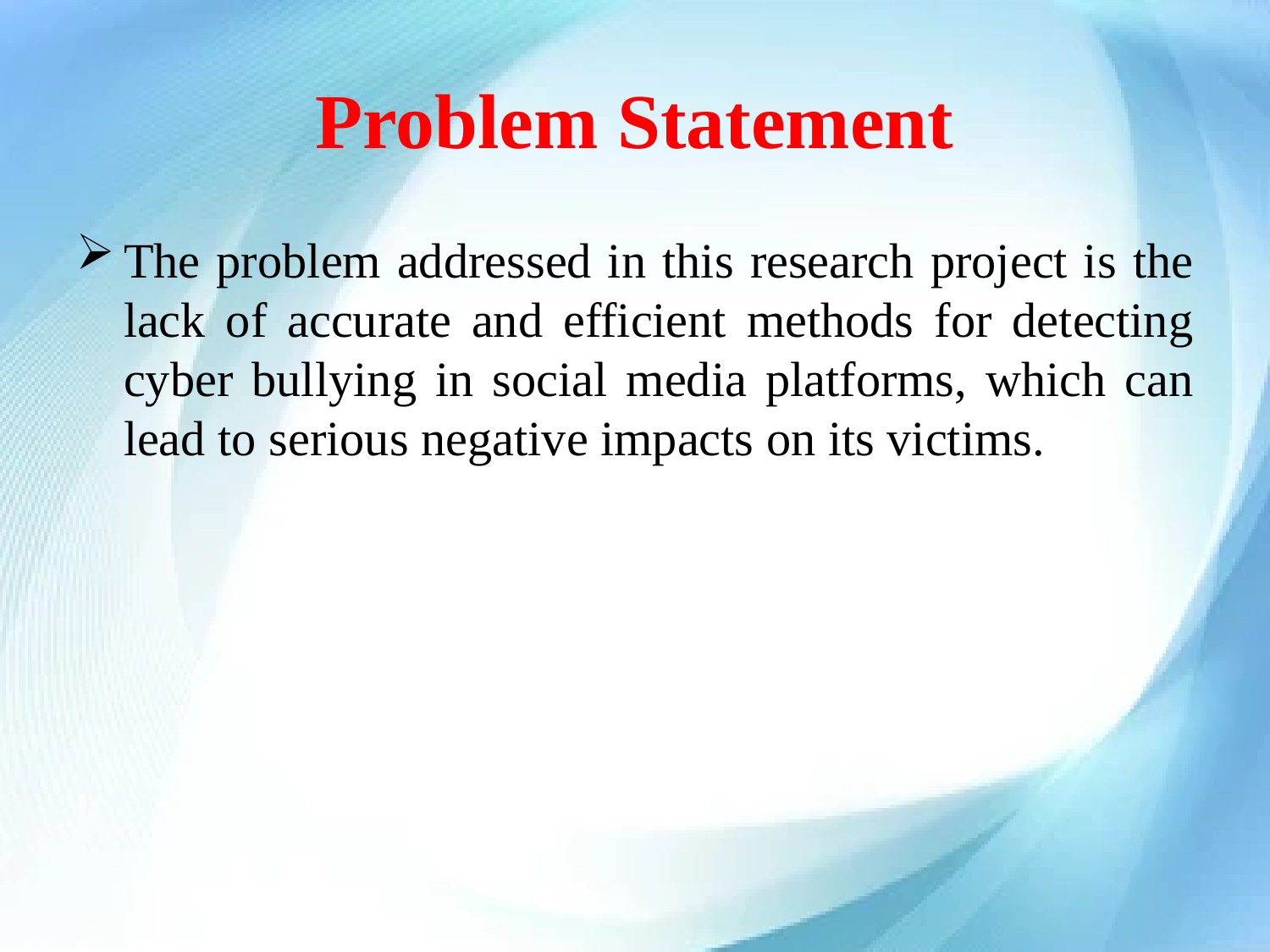

# Problem Statement
The problem addressed in this research project is the lack of accurate and efficient methods for detecting cyber bullying in social media platforms, which can lead to serious negative impacts on its victims.